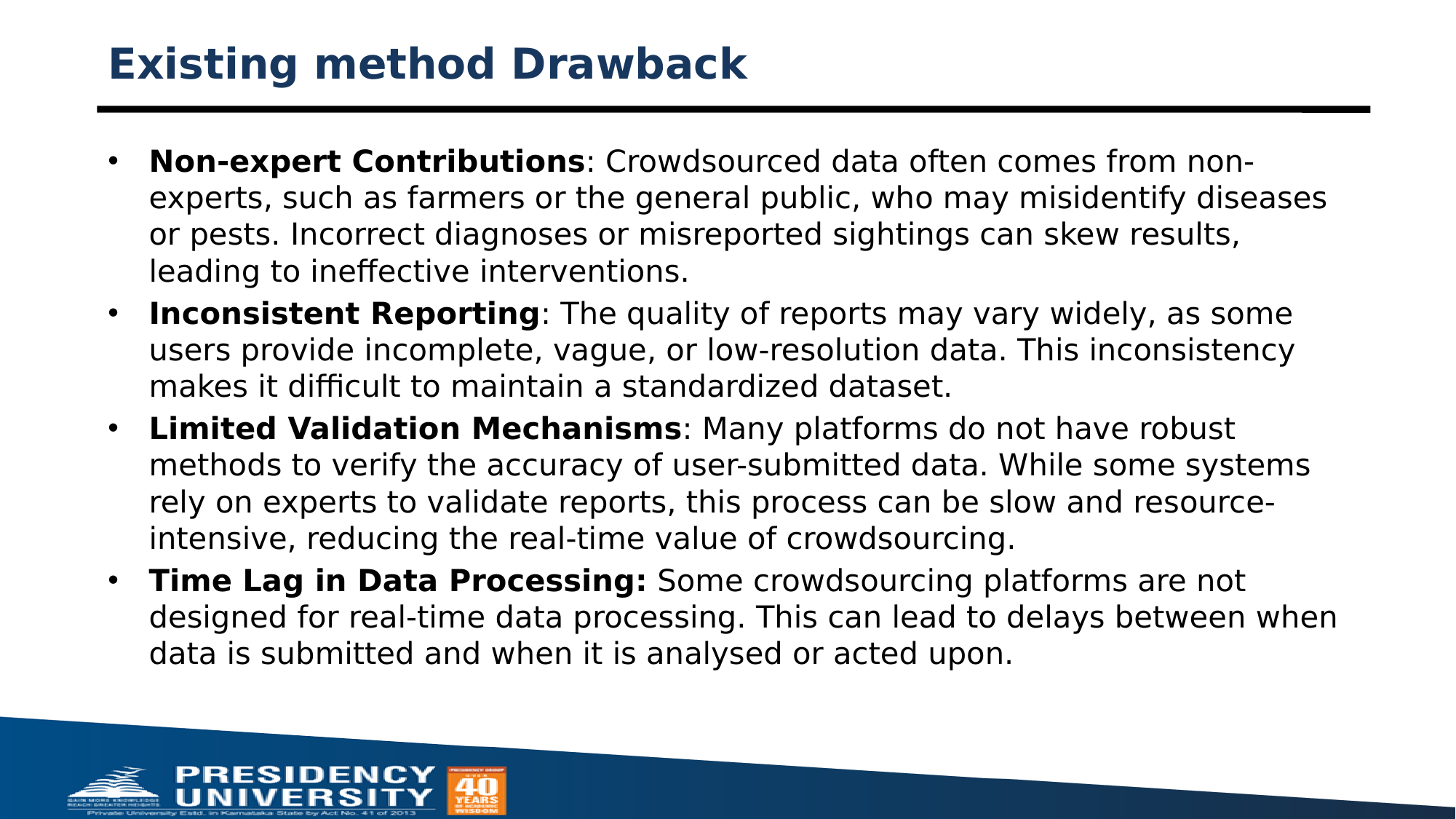

# Existing method Drawback
Non-expert Contributions: Crowdsourced data often comes from non-experts, such as farmers or the general public, who may misidentify diseases or pests. Incorrect diagnoses or misreported sightings can skew results, leading to ineffective interventions.
Inconsistent Reporting: The quality of reports may vary widely, as some users provide incomplete, vague, or low-resolution data. This inconsistency makes it difficult to maintain a standardized dataset.
Limited Validation Mechanisms: Many platforms do not have robust methods to verify the accuracy of user-submitted data. While some systems rely on experts to validate reports, this process can be slow and resource-intensive, reducing the real-time value of crowdsourcing.
Time Lag in Data Processing: Some crowdsourcing platforms are not designed for real-time data processing. This can lead to delays between when data is submitted and when it is analysed or acted upon.